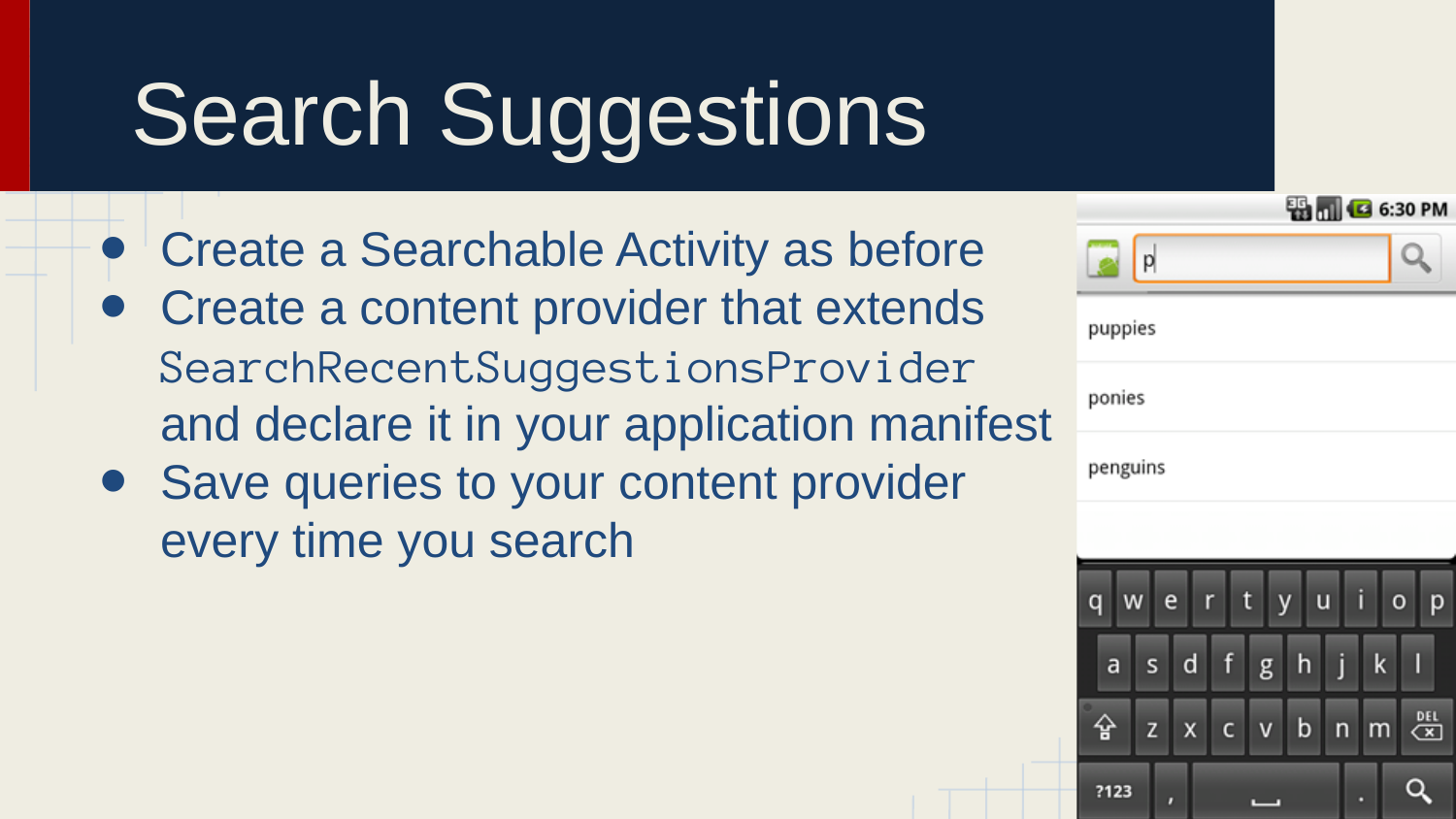

# Search Suggestions

Create a Searchable Activity as before
Create a content provider that extends SearchRecentSuggestionsProvider and declare it in your application manifest
Save queries to your content provider every time you search